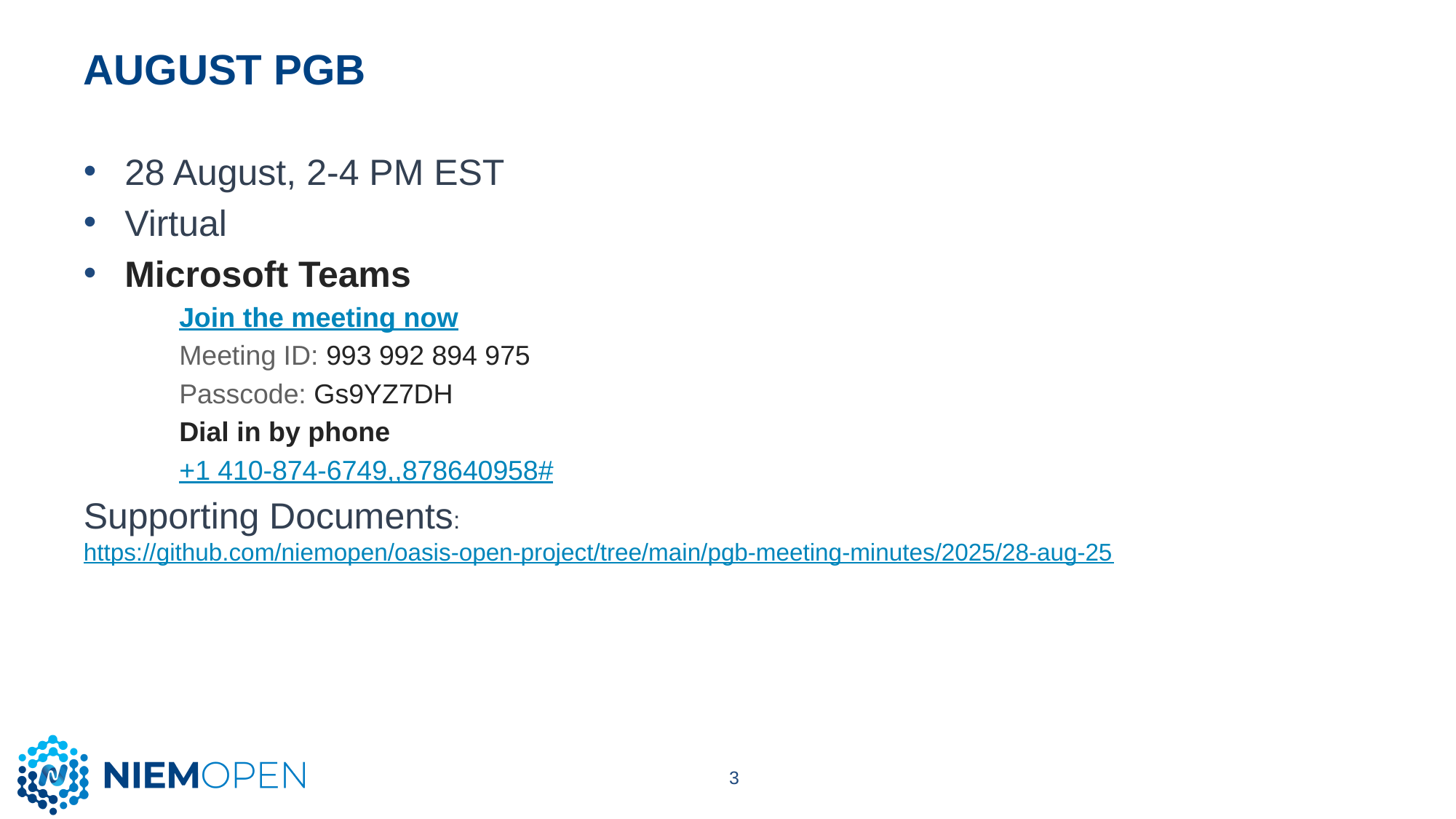

# August PGB
28 August, 2-4 PM EST
Virtual
Microsoft Teams
Join the meeting now
Meeting ID: 993 992 894 975
Passcode: Gs9YZ7DH
Dial in by phone
+1 410-874-6749,,878640958#
Supporting Documents: https://github.com/niemopen/oasis-open-project/tree/main/pgb-meeting-minutes/2025/28-aug-25

3